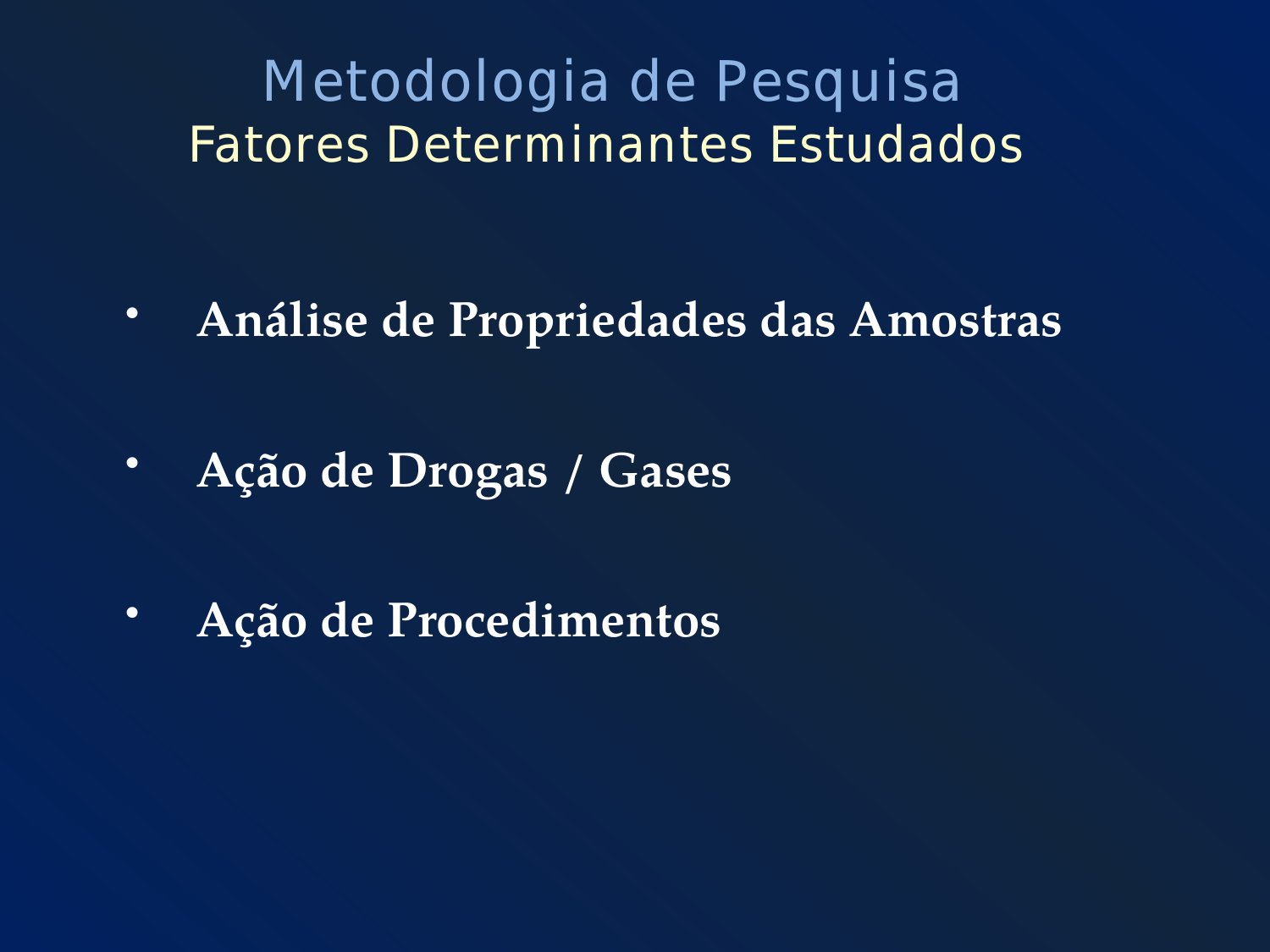

# Metodologia de Pesquisa Fatores Determinantes Estudados
 Análise de Propriedades das Amostras

 Ação de Drogas / Gases

 Ação de Procedimentos